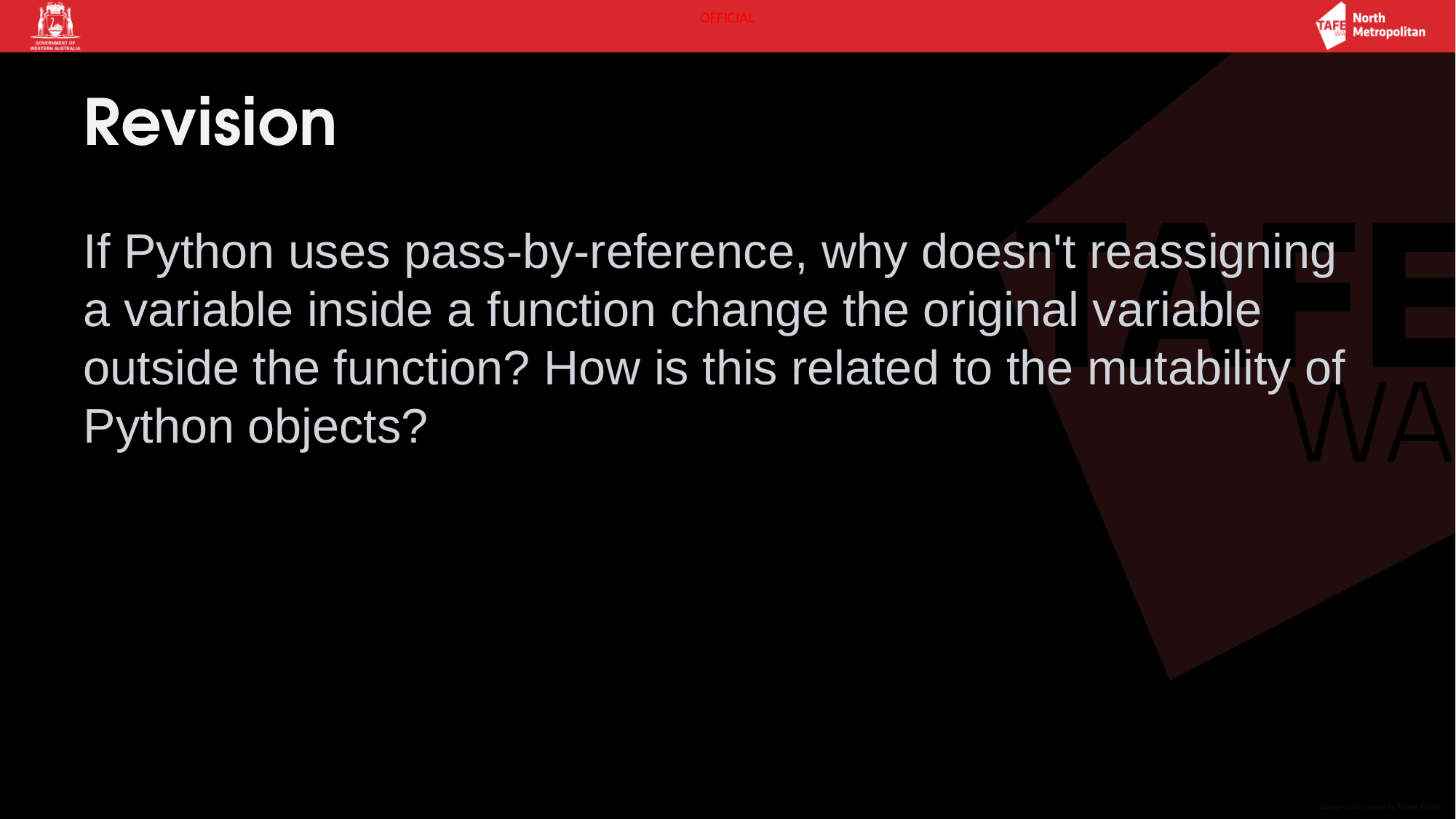

# Revision
If Python uses pass-by-reference, why doesn't reassigning a variable inside a function change the original variable outside the function? How is this related to the mutability of Python objects?